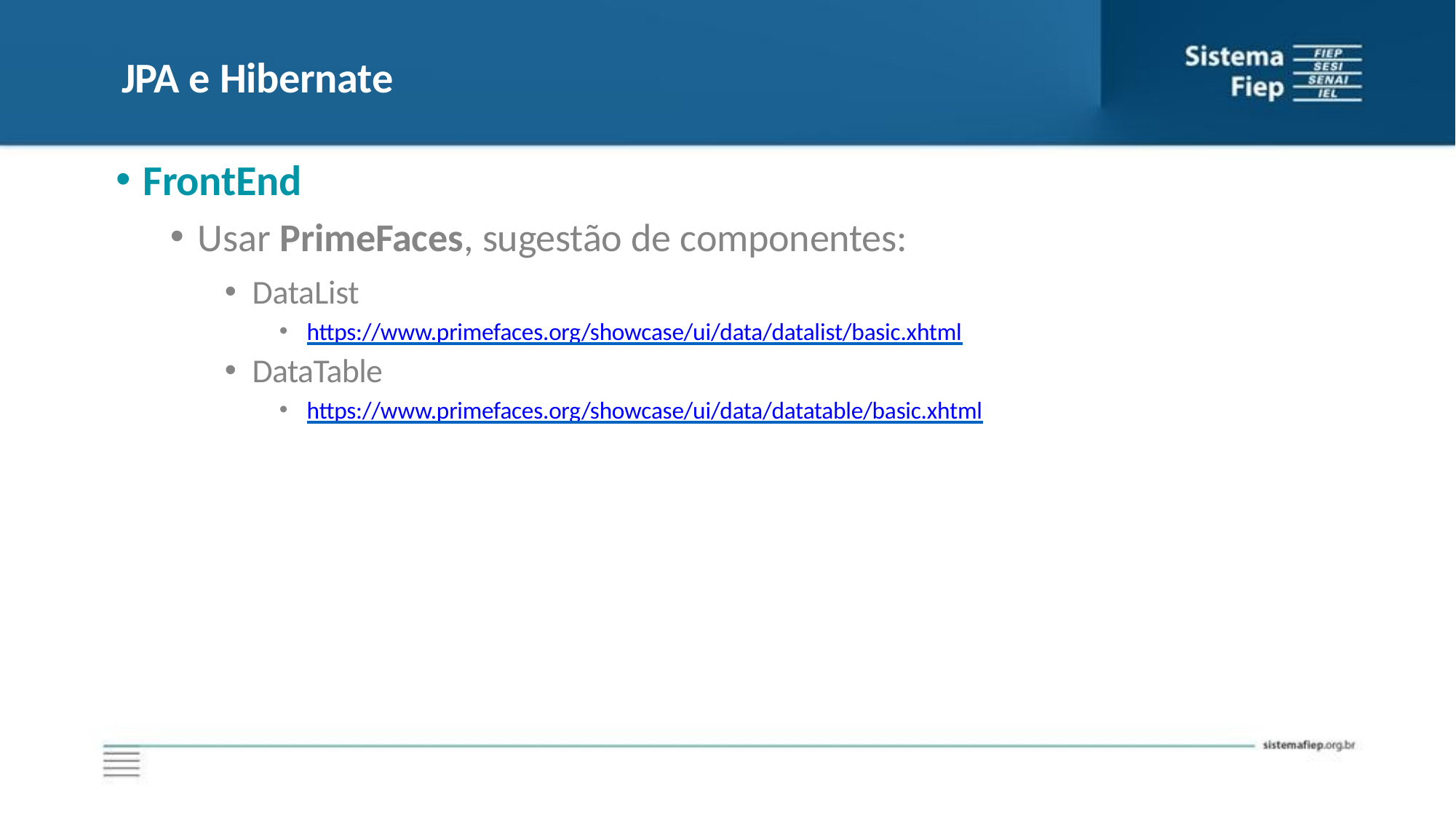

# JPA e Hibernate
FrontEnd
Usar PrimeFaces, sugestão de componentes:
DataList
https://www.primefaces.org/showcase/ui/data/datalist/basic.xhtml
DataTable
https://www.primefaces.org/showcase/ui/data/datatable/basic.xhtml